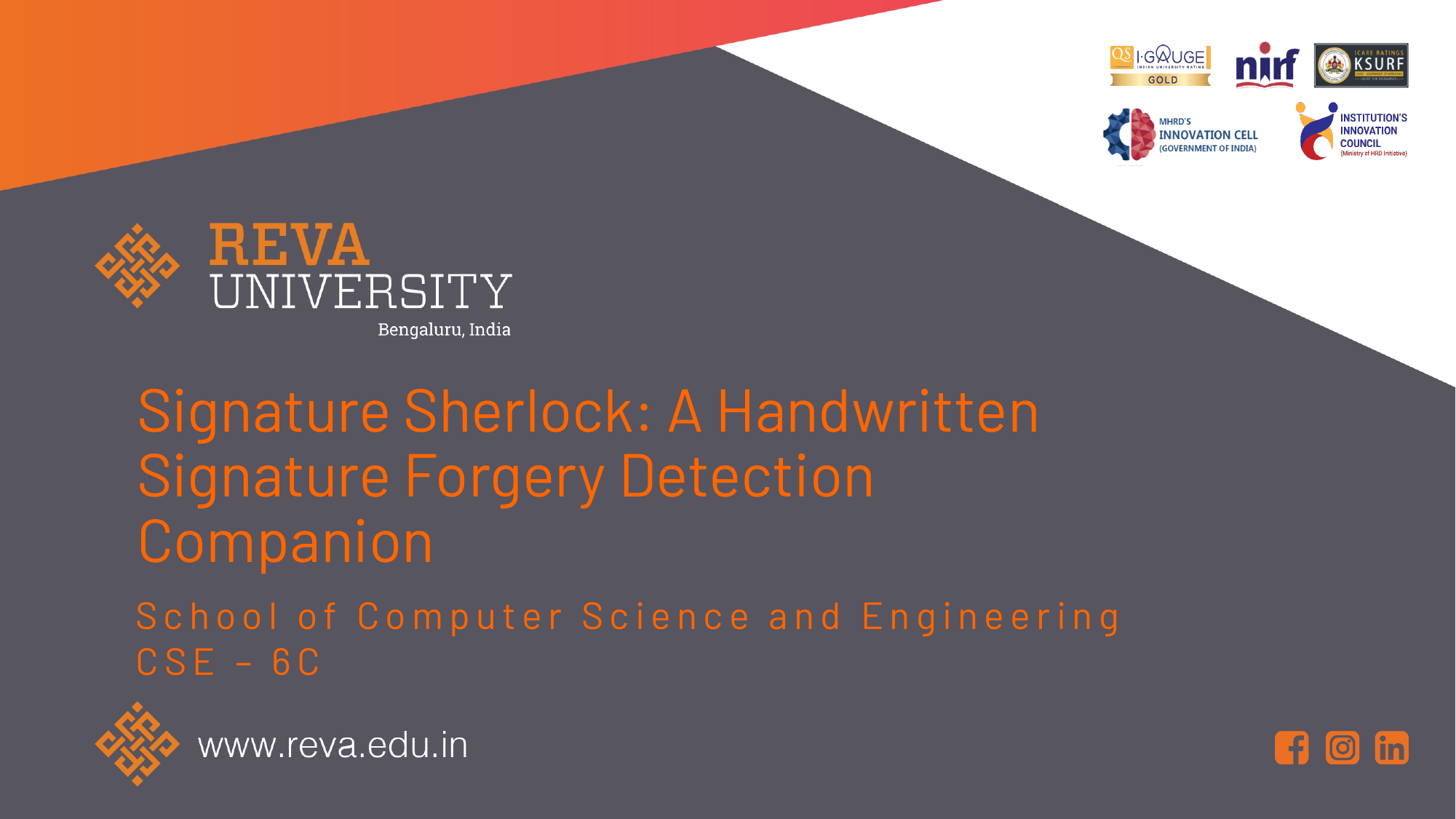

# Signature Sherlock: A Handwritten Signature Forgery Detection Companion
School of Computer Science and Engineering
CSE – 6C